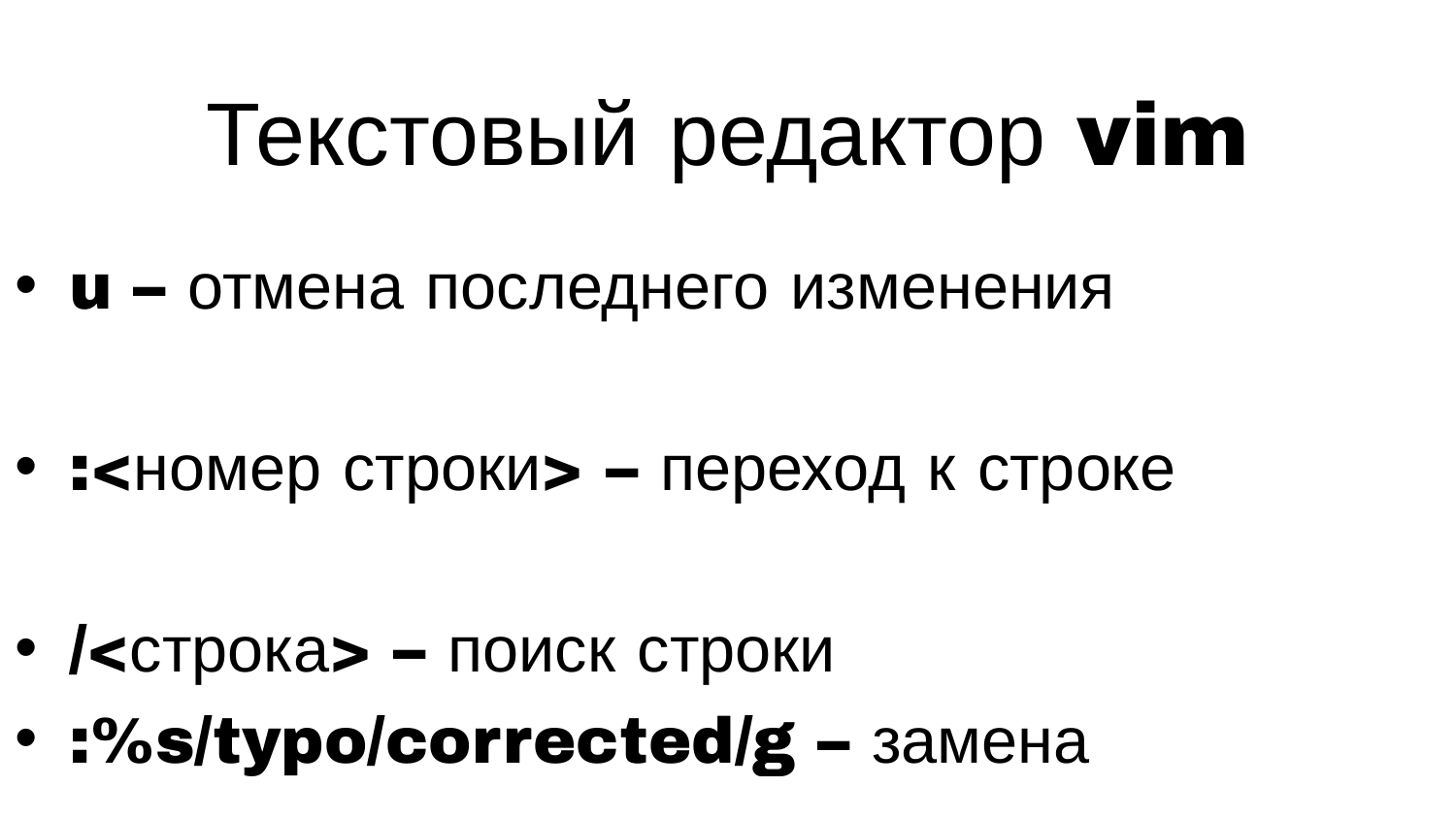

# Текстовый редактор vim
u – отмена последнего изменения

:<номер строки> – переход к строке

/<строка> – поиск строки
:%s/typo/corrected/g – замена